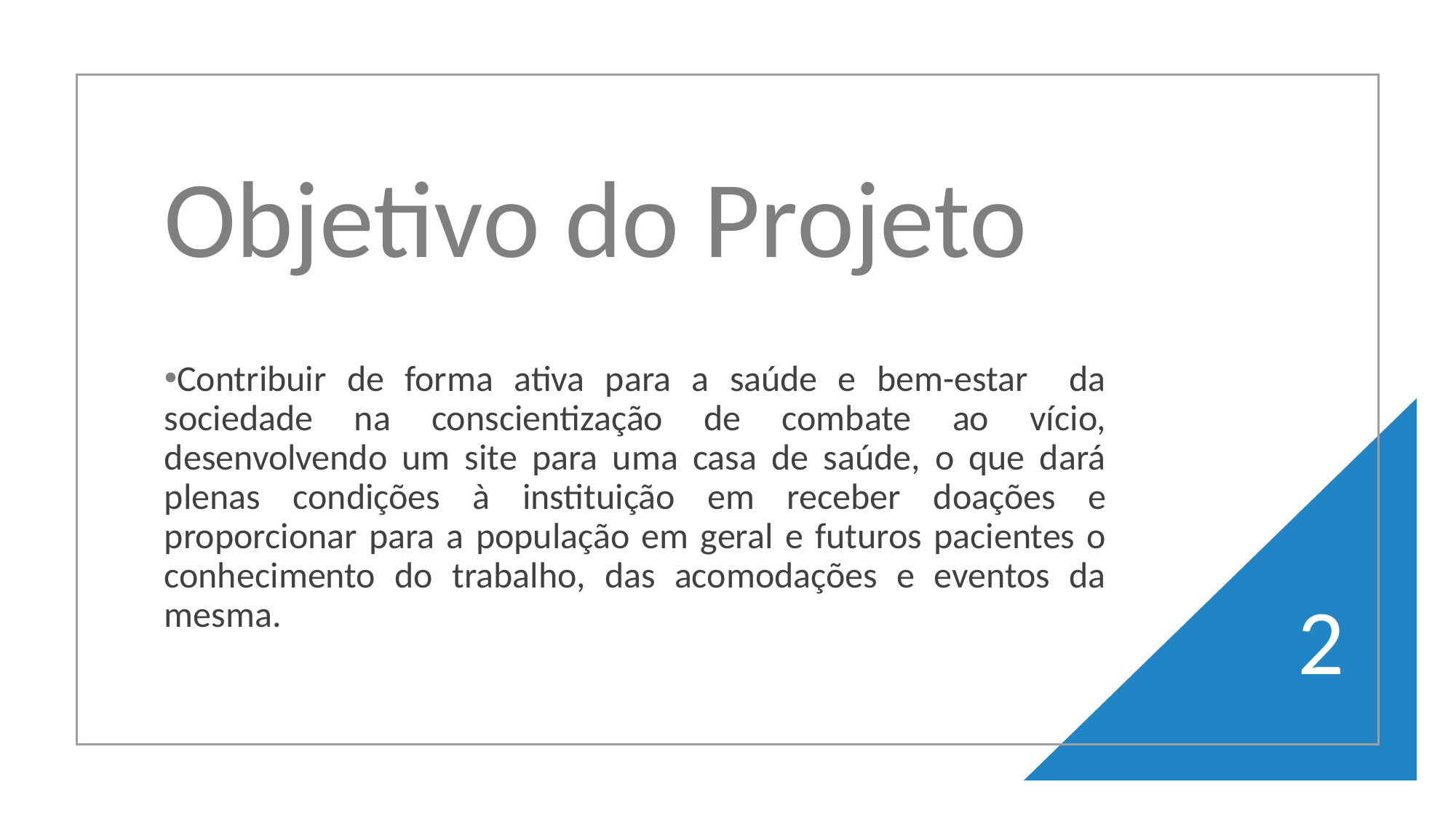

# Objetivo do Projeto
Contribuir de forma ativa para a saúde e bem-estar  da sociedade na conscientização de combate ao vício, desenvolvendo um site para uma casa de saúde, o que dará plenas condições à instituição em receber doações e proporcionar para a população em geral e futuros pacientes o conhecimento do trabalho, das acomodações e eventos da mesma.

2